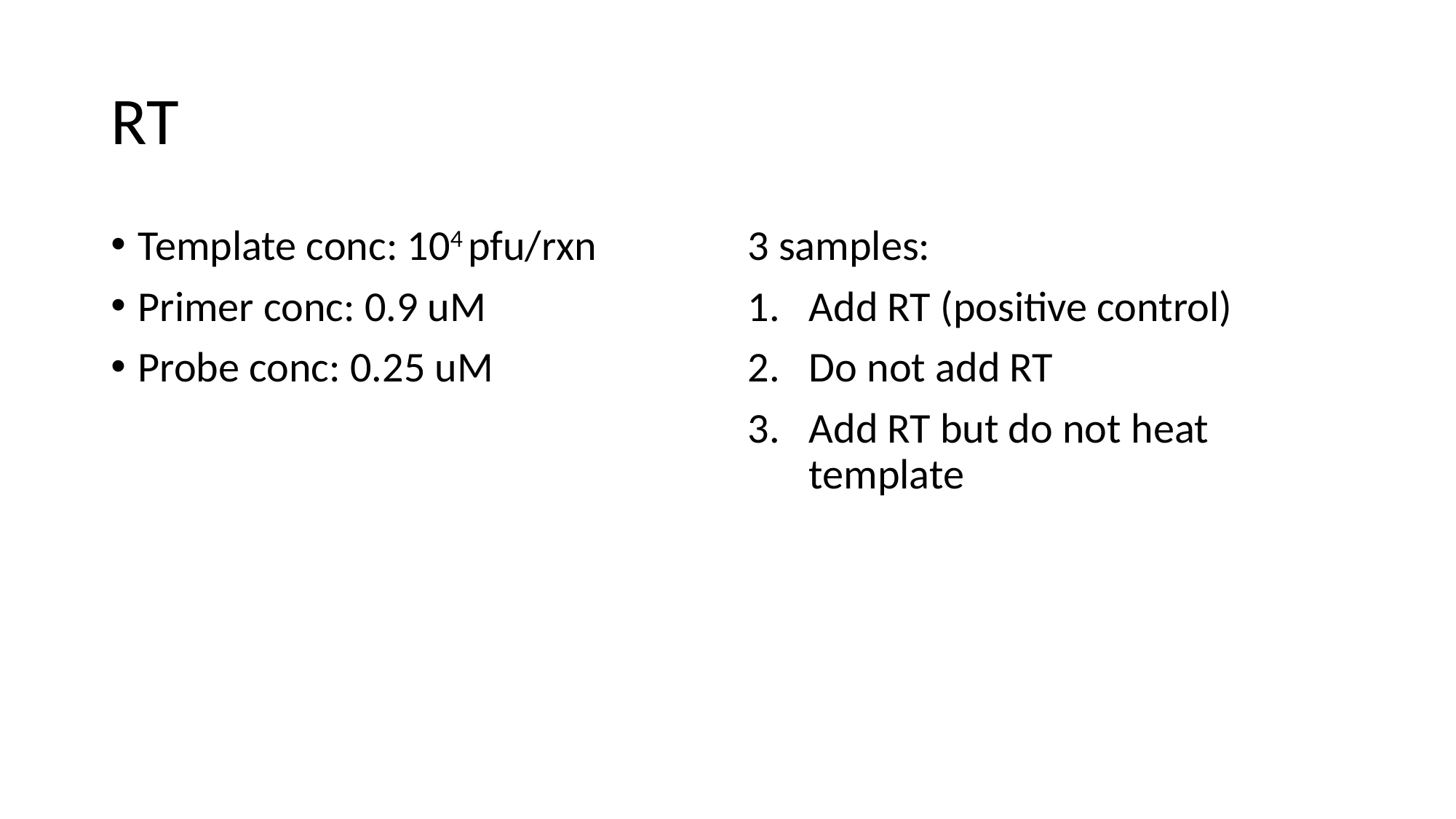

# RT
Template conc: 104 pfu/rxn
Primer conc: 0.9 uM
Probe conc: 0.25 uM
3 samples:
Add RT (positive control)
Do not add RT
Add RT but do not heat template